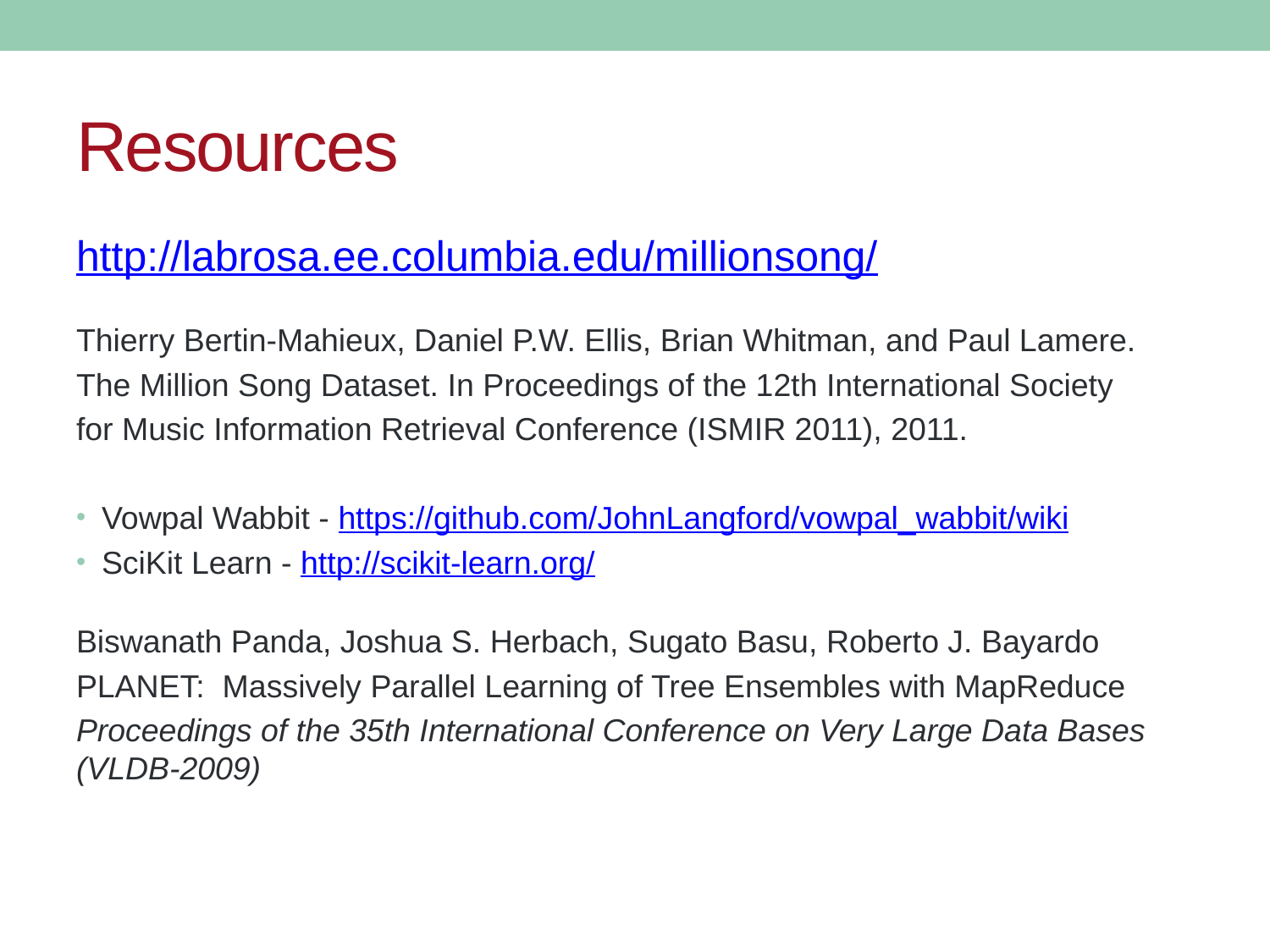

# Resources
http://labrosa.ee.columbia.edu/millionsong/

Thierry Bertin-Mahieux, Daniel P.W. Ellis, Brian Whitman, and Paul Lamere.
The Million Song Dataset. In Proceedings of the 12th International Society
for Music Information Retrieval Conference (ISMIR 2011), 2011.

Vowpal Wabbit - https://github.com/JohnLangford/vowpal_wabbit/wiki
SciKit Learn - http://scikit-learn.org/

Biswanath Panda, Joshua S. Herbach, Sugato Basu, Roberto J. Bayardo
PLANET:  Massively Parallel Learning of Tree Ensembles with MapReduce
Proceedings of the 35th International Conference on Very Large Data Bases (VLDB-2009)